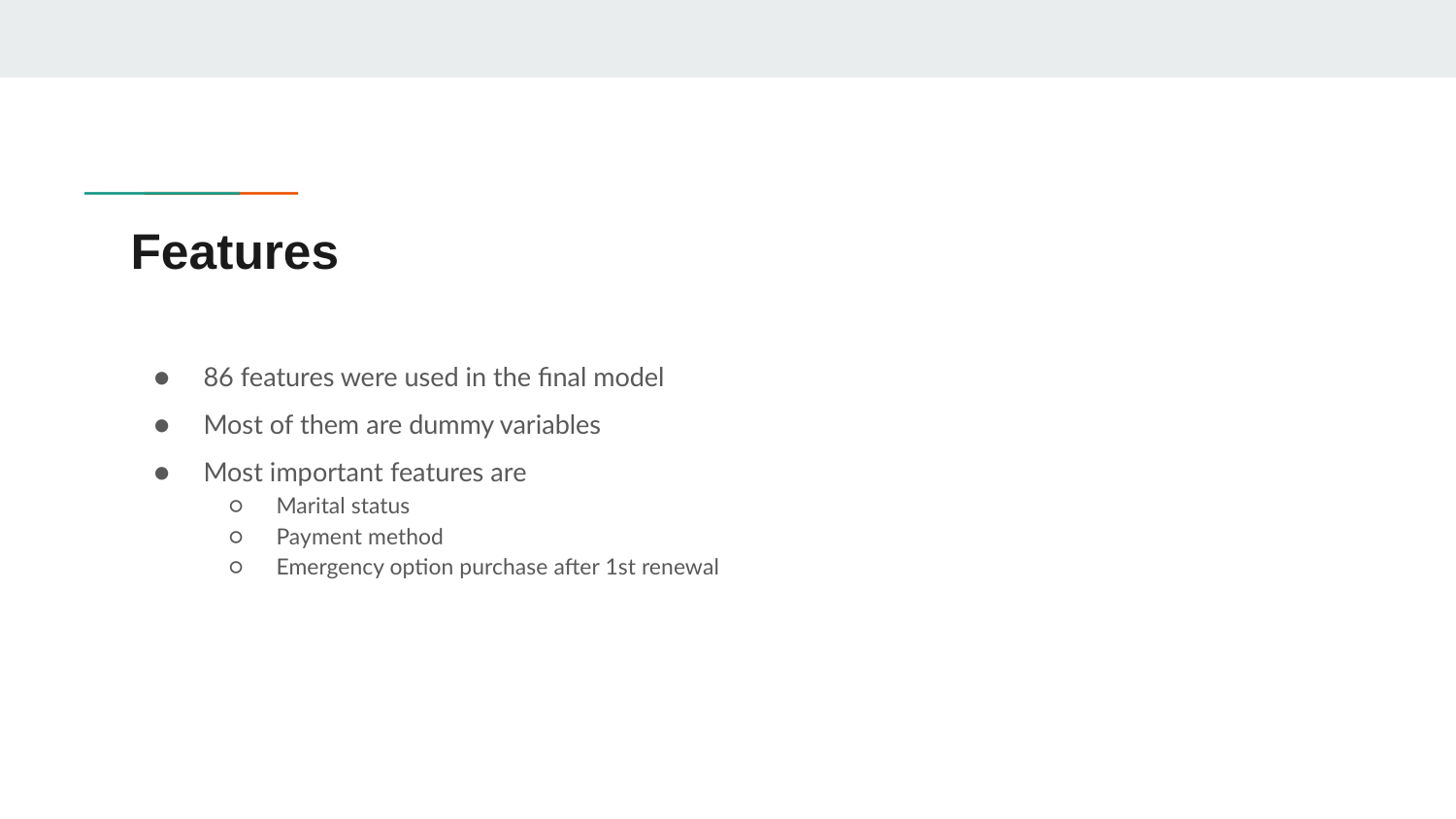

# Features
86 features were used in the final model
Most of them are dummy variables
Most important features are
Marital status
Payment method
Emergency option purchase after 1st renewal